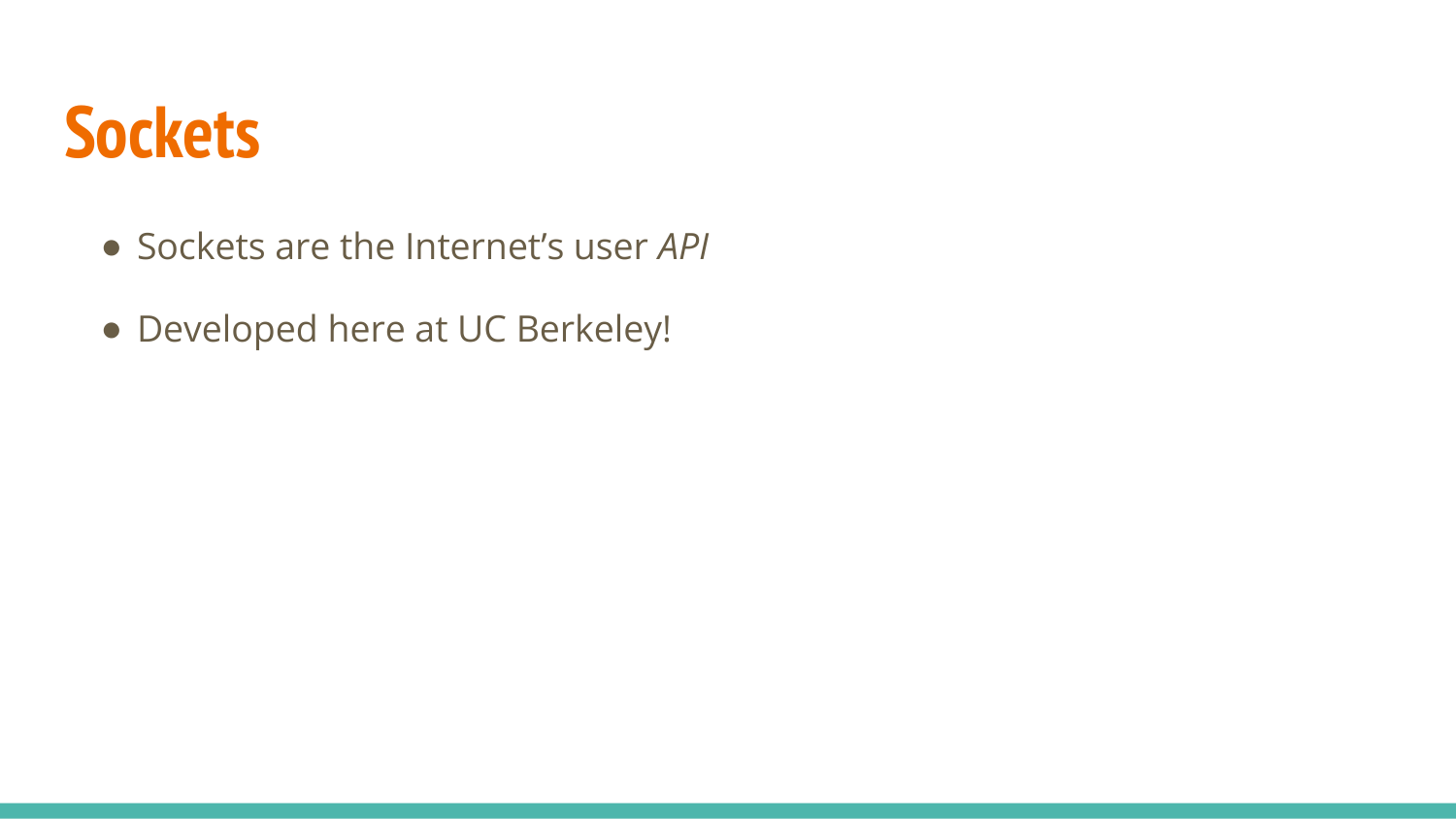

# Sockets
Sockets are the Internet’s user API
Developed here at UC Berkeley!